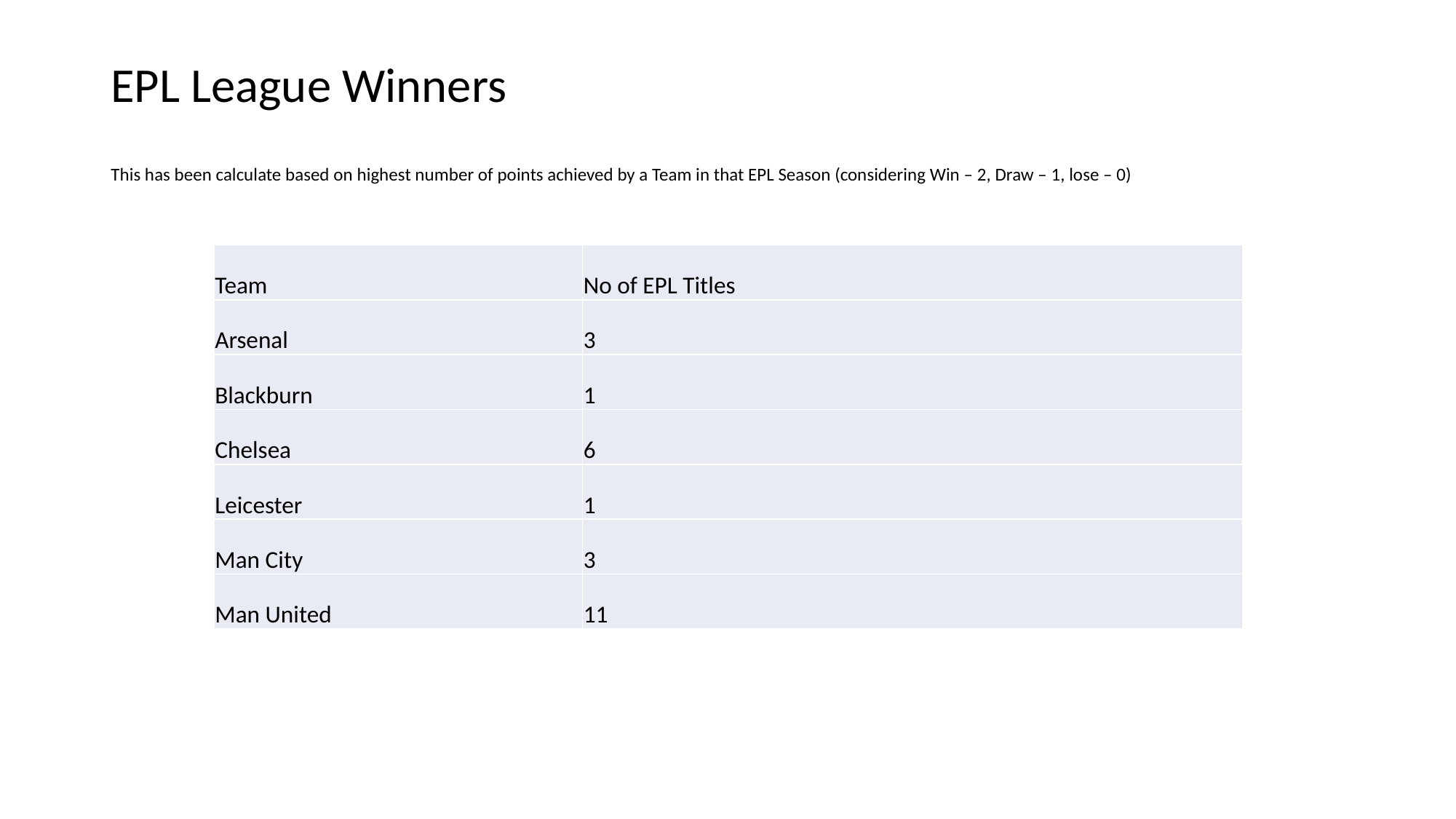

# EPL League Winners This has been calculate based on highest number of points achieved by a Team in that EPL Season (considering Win – 2, Draw – 1, lose – 0)
| Team | No of EPL Titles |
| --- | --- |
| Arsenal | 3 |
| Blackburn | 1 |
| Chelsea | 6 |
| Leicester | 1 |
| Man City | 3 |
| Man United | 11 |